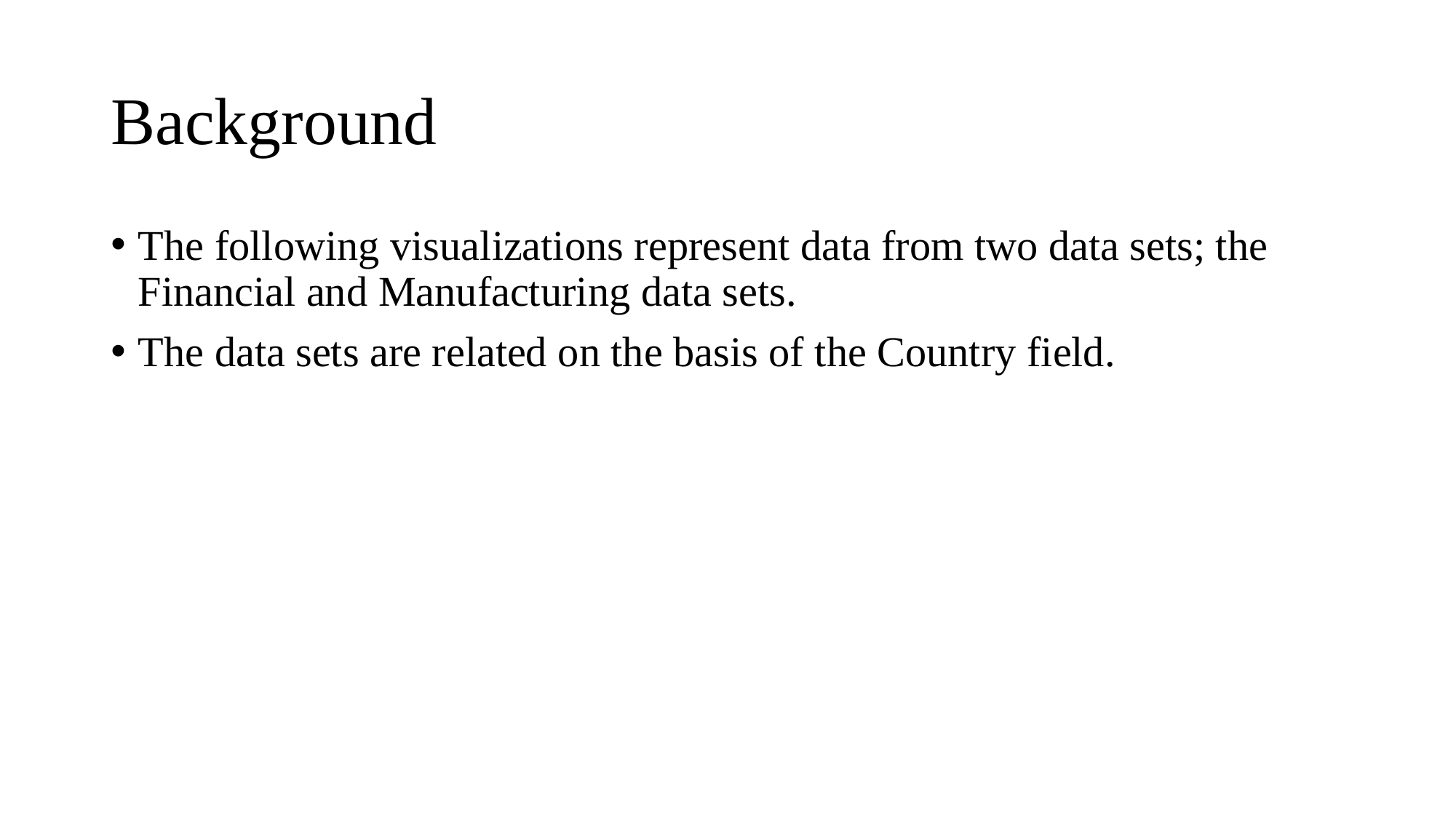

# Background
The following visualizations represent data from two data sets; the Financial and Manufacturing data sets.
The data sets are related on the basis of the Country field.